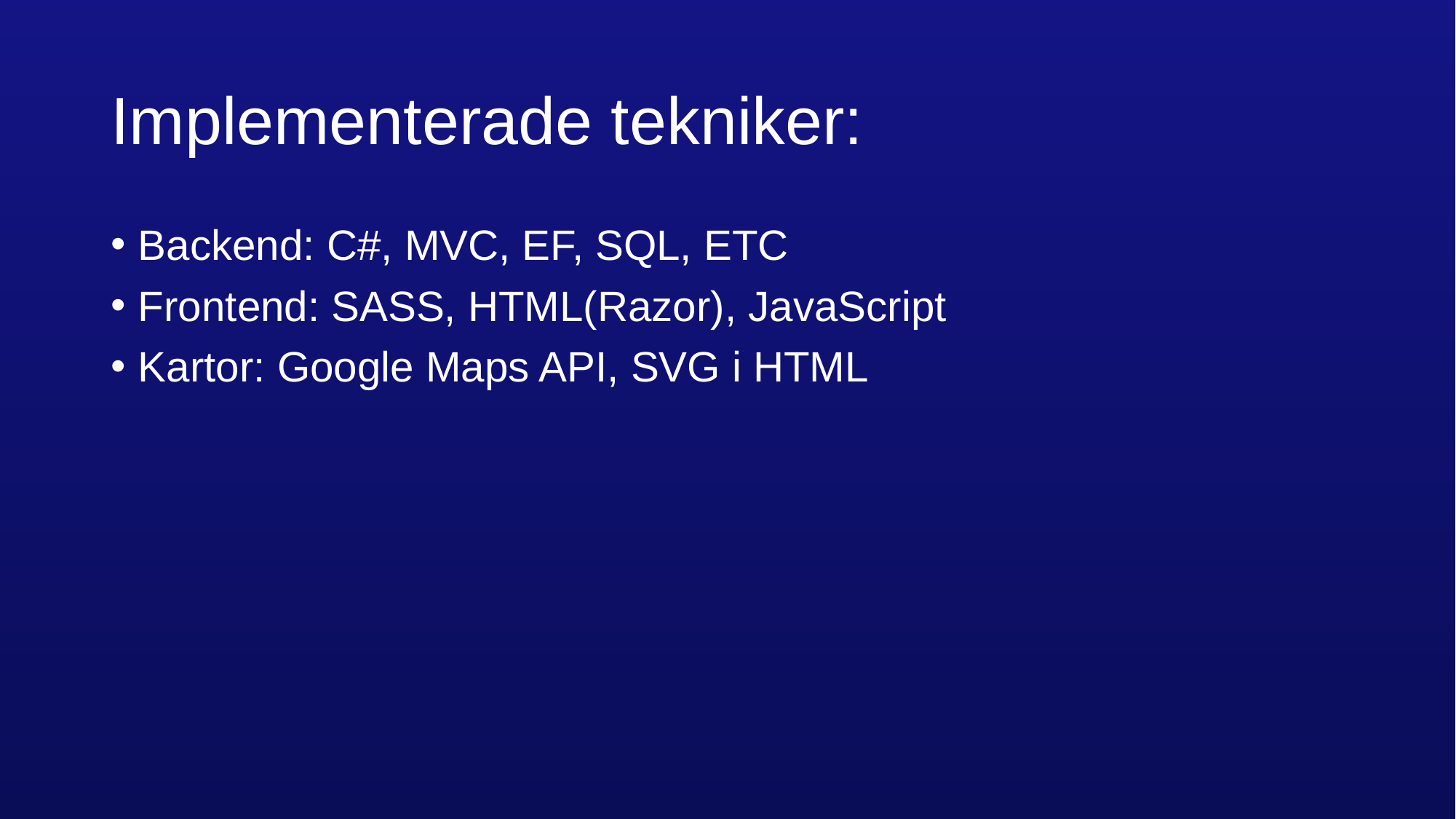

# Implementerade tekniker:
Backend: C#, MVC, EF, SQL, ETC
Frontend: SASS, HTML(Razor), JavaScript
Kartor: Google Maps API, SVG i HTML